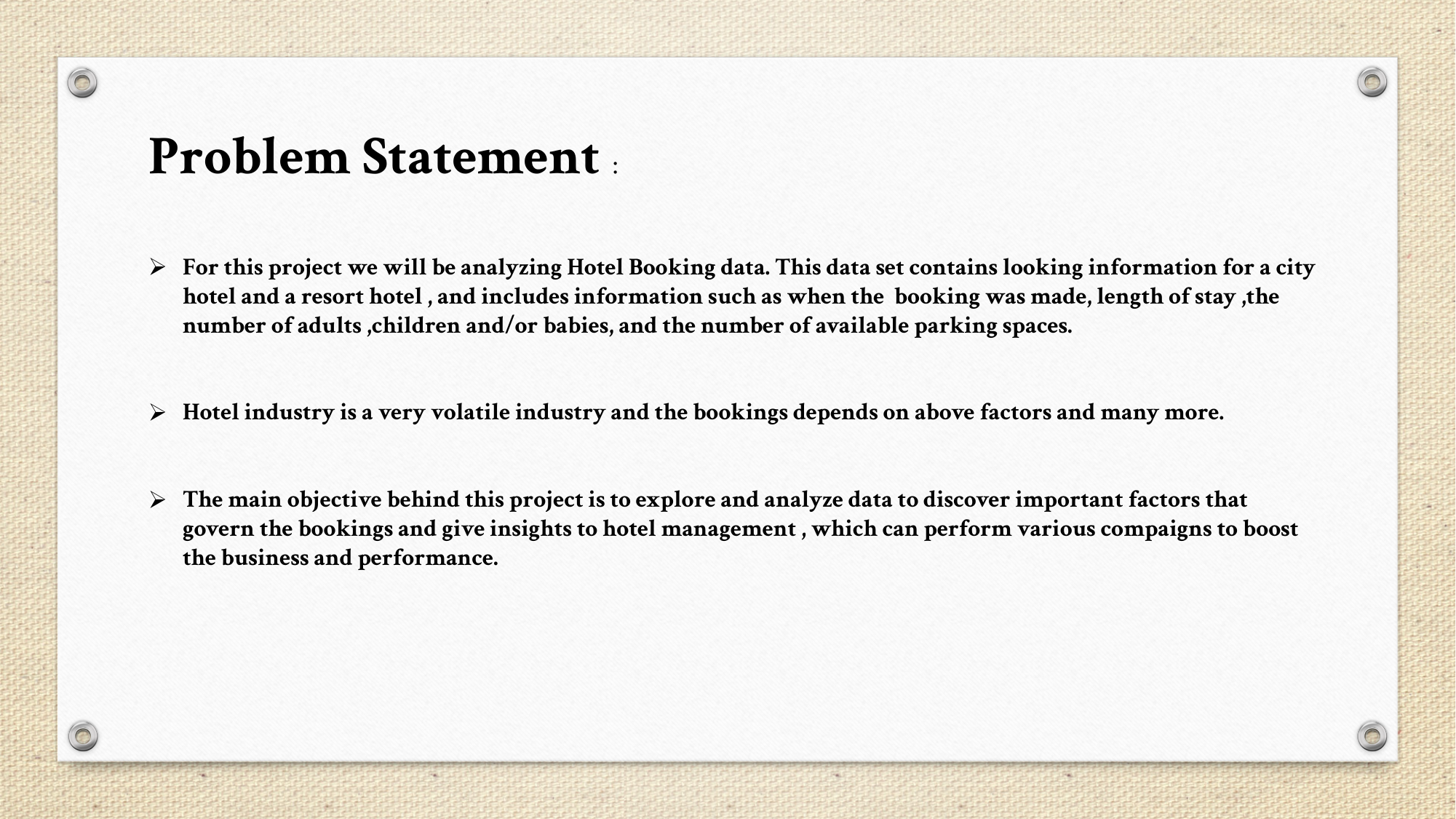

Problem Statement :

For this project we will be analyzing Hotel Booking data. This data set contains looking information for a city hotel and a resort hotel , and includes information such as when the  booking was made, length of stay ,the number of adults ,children and/or babies, and the number of available parking spaces.

Hotel industry is a very volatile industry and the bookings depends on above factors and many more.

The main objective behind this project is to explore and analyze data to discover important factors that govern the bookings and give insights to hotel management , which can perform various compaigns to boost the business and performance.